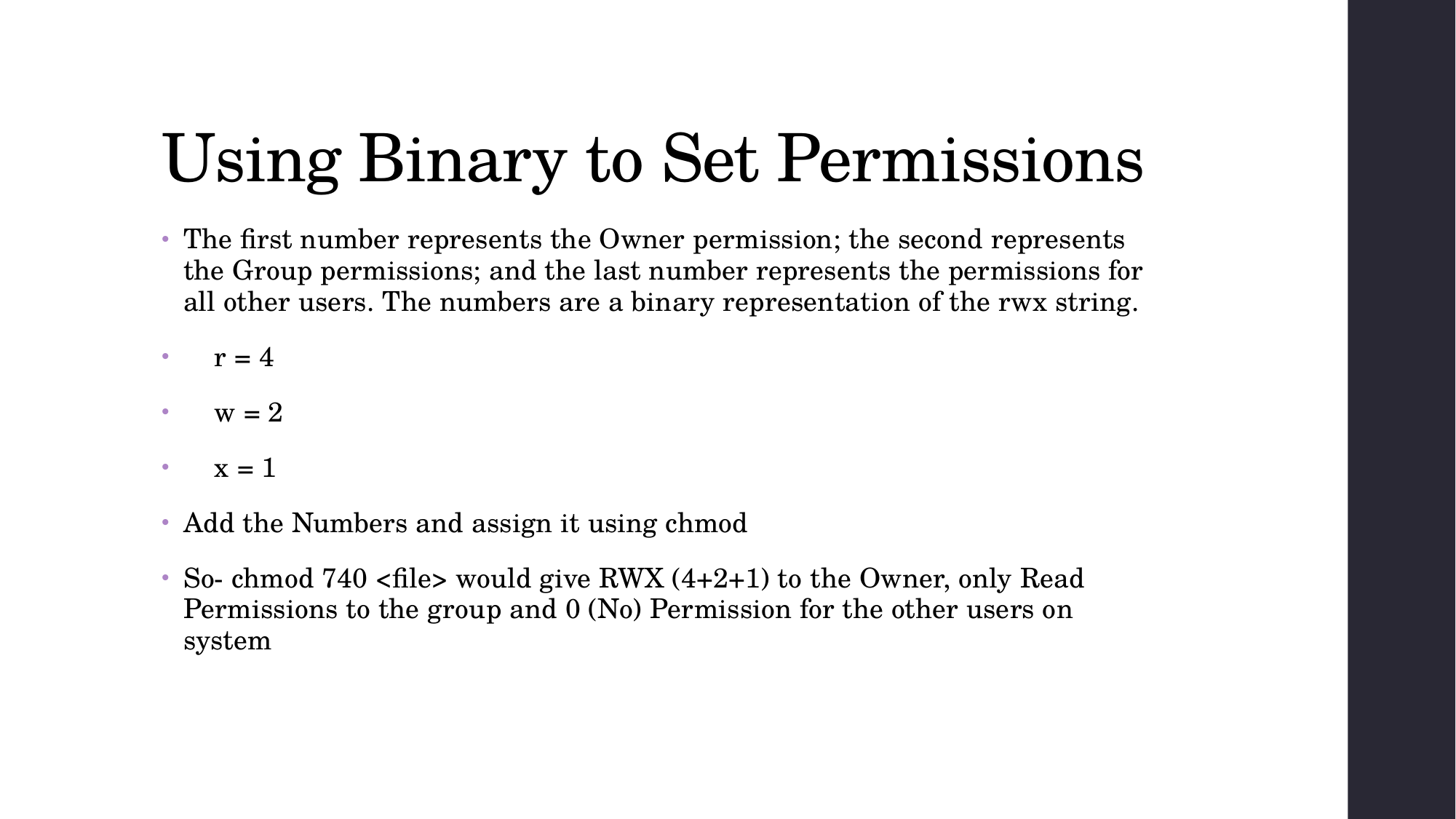

# Using Binary to Set Permissions
The first number represents the Owner permission; the second represents the Group permissions; and the last number represents the permissions for all other users. The numbers are a binary representation of the rwx string.
    r = 4
    w = 2
    x = 1
Add the Numbers and assign it using chmod
So- chmod 740 <file> would give RWX (4+2+1) to the Owner, only Read Permissions to the group and 0 (No) Permission for the other users on system